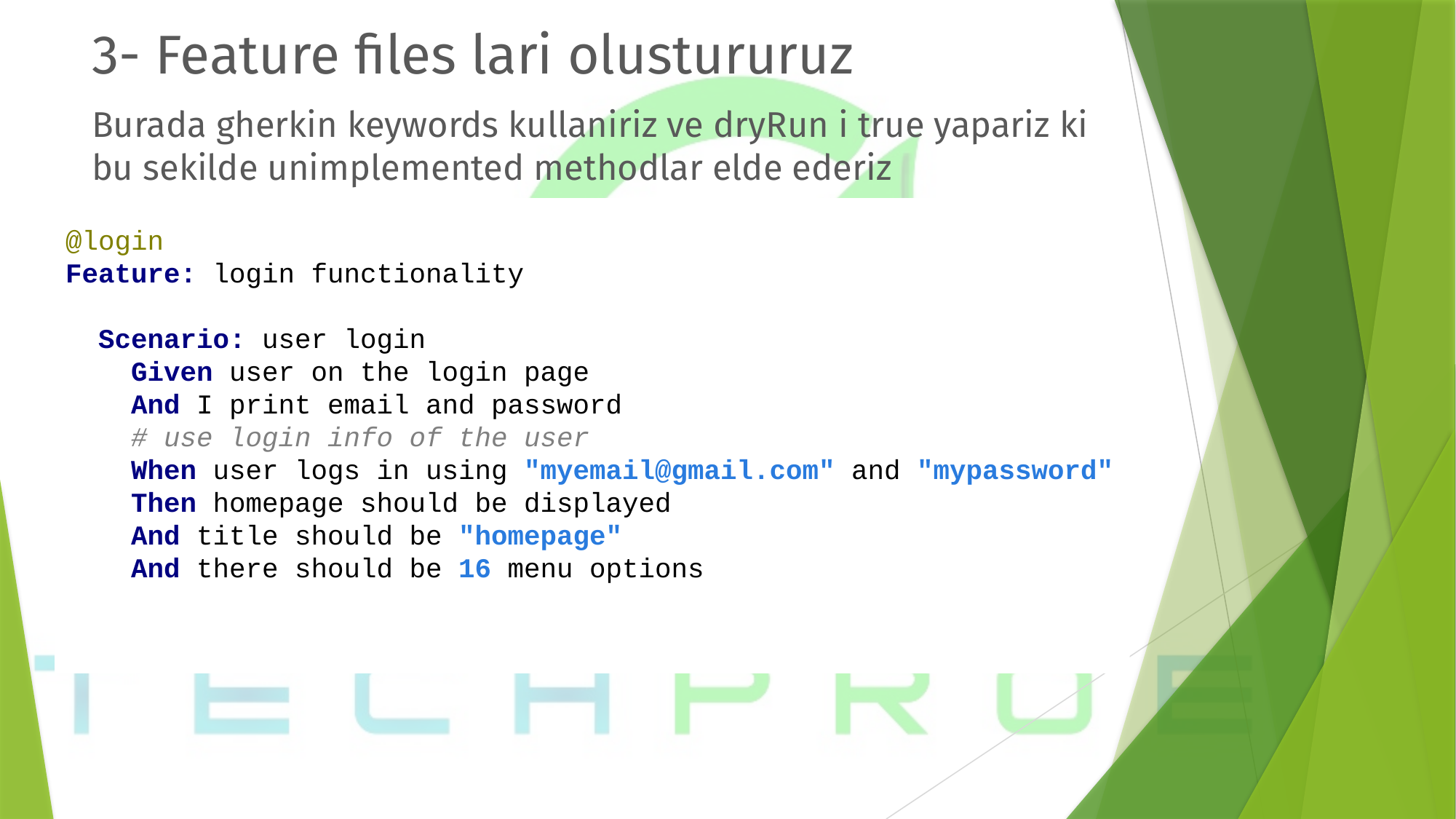

# 3- Feature files lari olustururuz
Burada gherkin keywords kullaniriz ve dryRun i true yapariz ki bu sekilde unimplemented methodlar elde ederiz
@login
Feature: login functionality
  Scenario: user login
    Given user on the login page
    And I print email and password
    # use login info of the user
    When user logs in using "myemail@gmail.com" and "mypassword"
    Then homepage should be displayed
    And title should be "homepage"
    And there should be 16 menu options